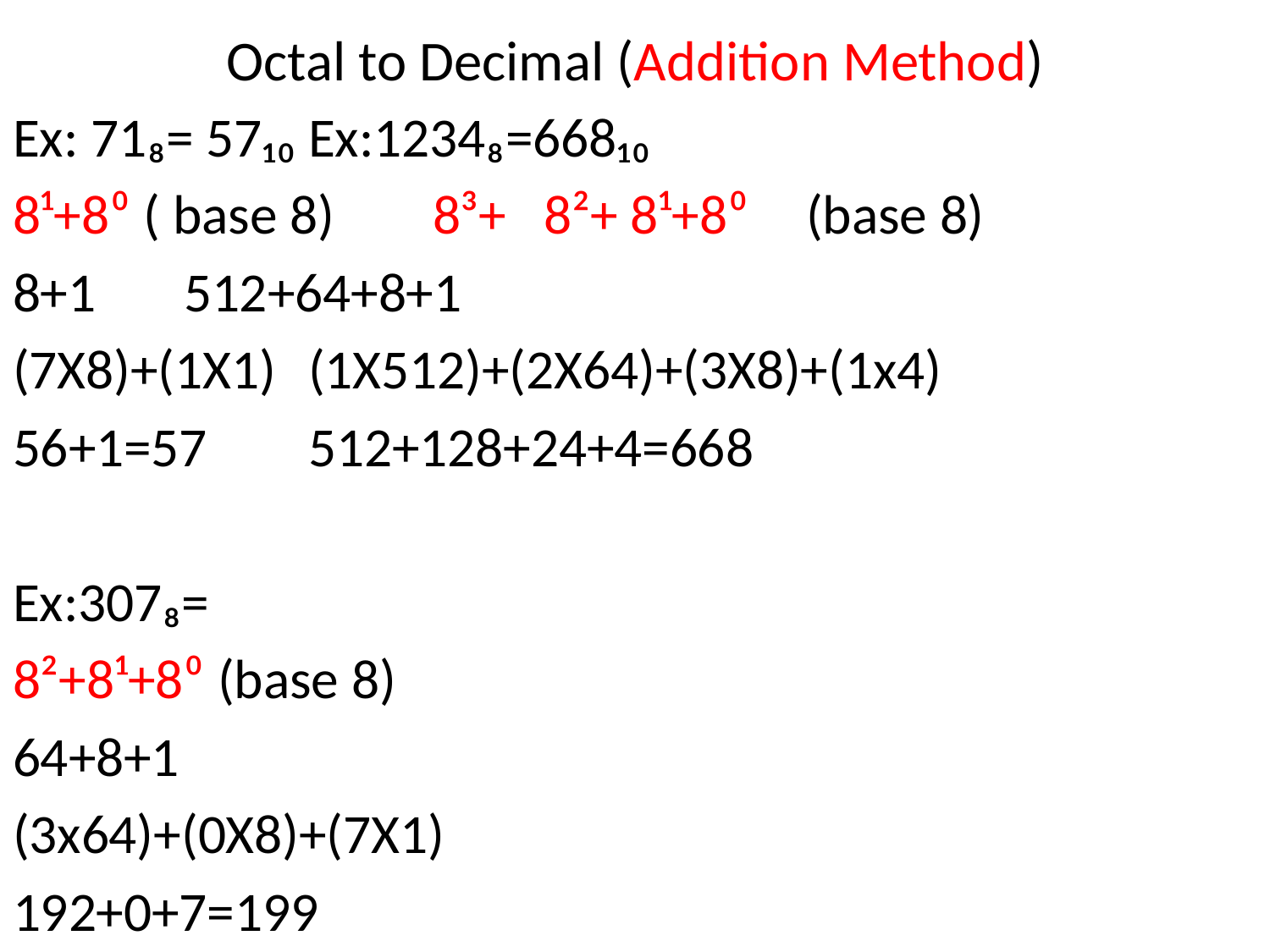

# Octal to Decimal (Addition Method)
Ex: 71₈= 57₁₀		Ex:1234₈=668₁₀
8¹+8⁰ ( base 8)		8³+   8²+ 8¹+8⁰	(base 8)
8+1				512+64+8+1
(7X8)+(1X1)		(1X512)+(2X64)+(3X8)+(1x4)
56+1=57			512+128+24+4=668

Ex:307₈=
8²+8¹+8⁰ (base 8)
64+8+1
(3x64)+(0X8)+(7X1)
192+0+7=199